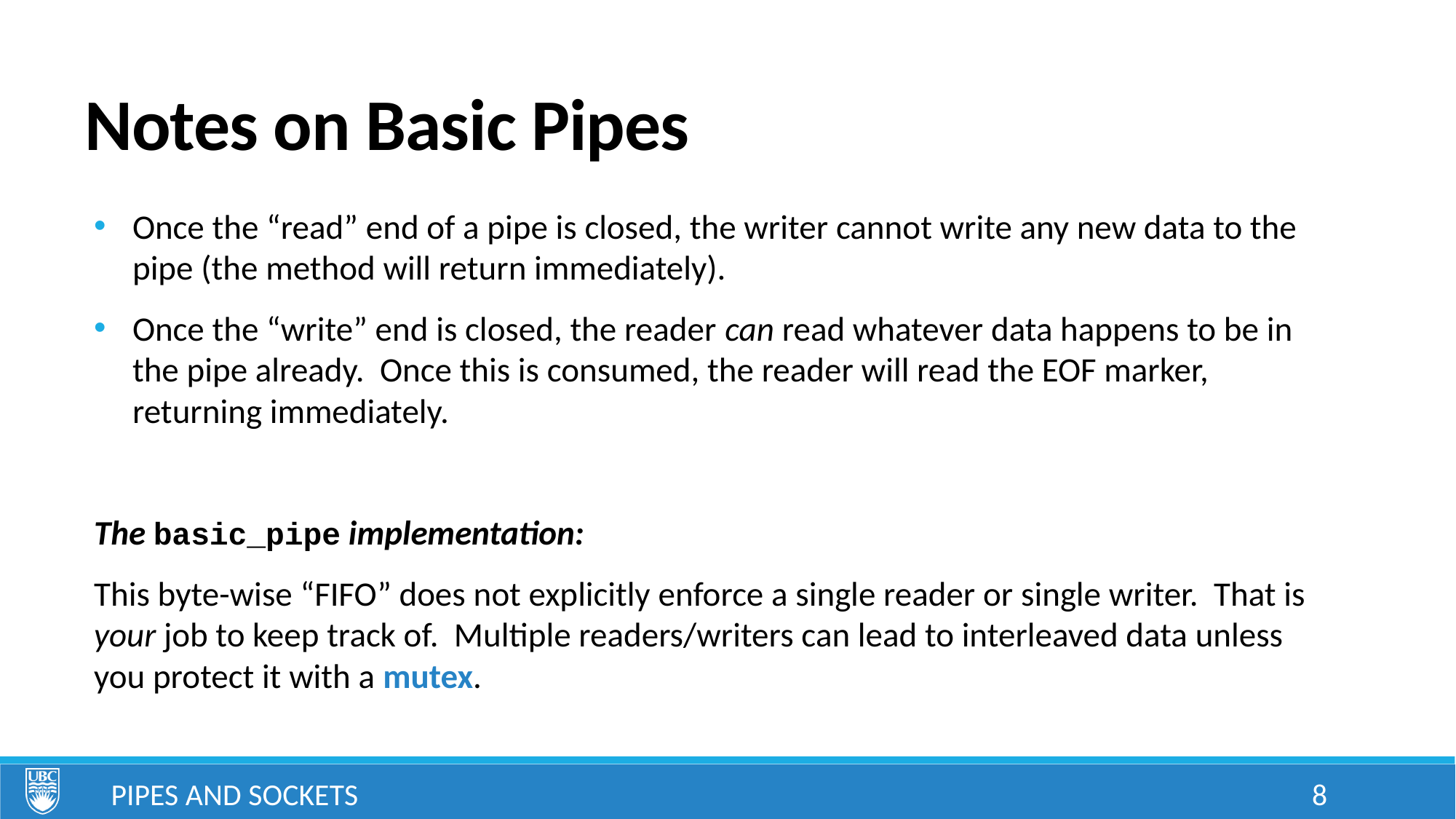

# Notes on Basic Pipes
Once the “read” end of a pipe is closed, the writer cannot write any new data to the pipe (the method will return immediately).
Once the “write” end is closed, the reader can read whatever data happens to be in the pipe already.  Once this is consumed, the reader will read the EOF marker, returning immediately.

The basic_pipe implementation:
This byte-wise “FIFO” does not explicitly enforce a single reader or single writer.  That is your job to keep track of.  Multiple readers/writers can lead to interleaved data unless you protect it with a mutex.

Pipes and Sockets
8